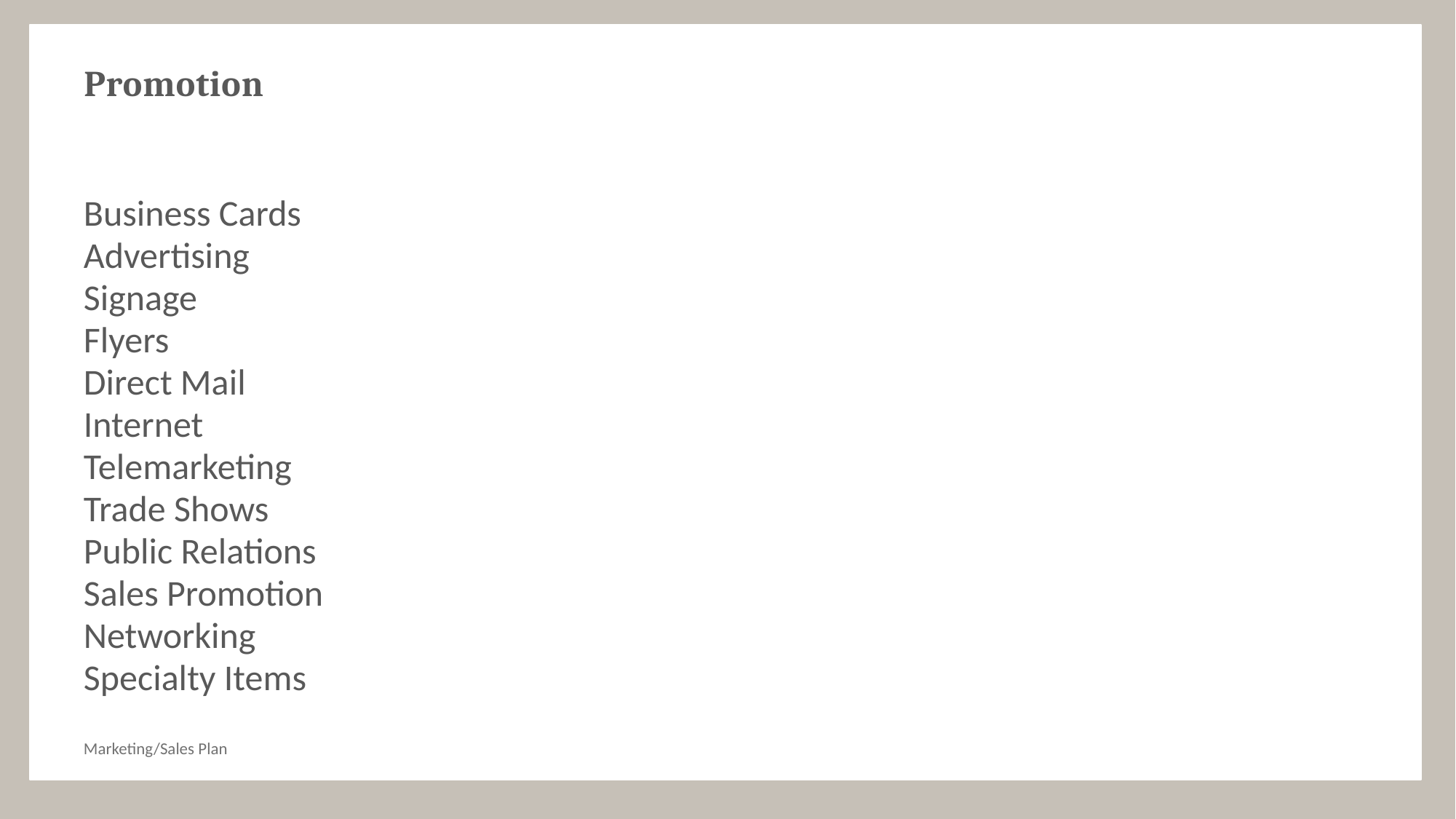

# Promotion

Business Cards
Advertising
Signage
Flyers
Direct Mail
Internet
Telemarketing
Trade Shows
Public Relations
Sales Promotion
Networking
Specialty Items
Marketing/Sales Plan